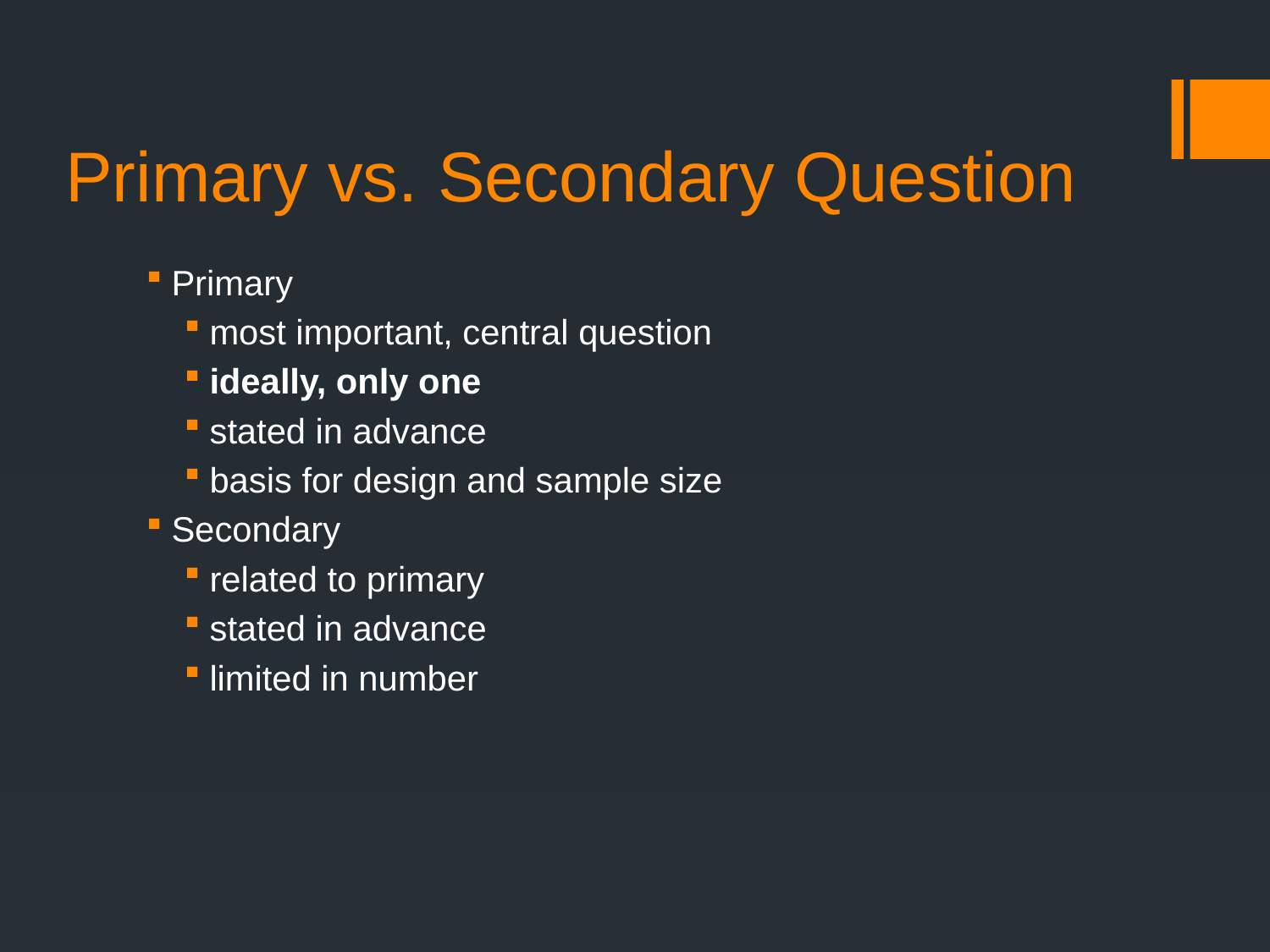

# Primary vs. Secondary Question
Primary
most important, central question
ideally, only one
stated in advance
basis for design and sample size
Secondary
related to primary
stated in advance
limited in number